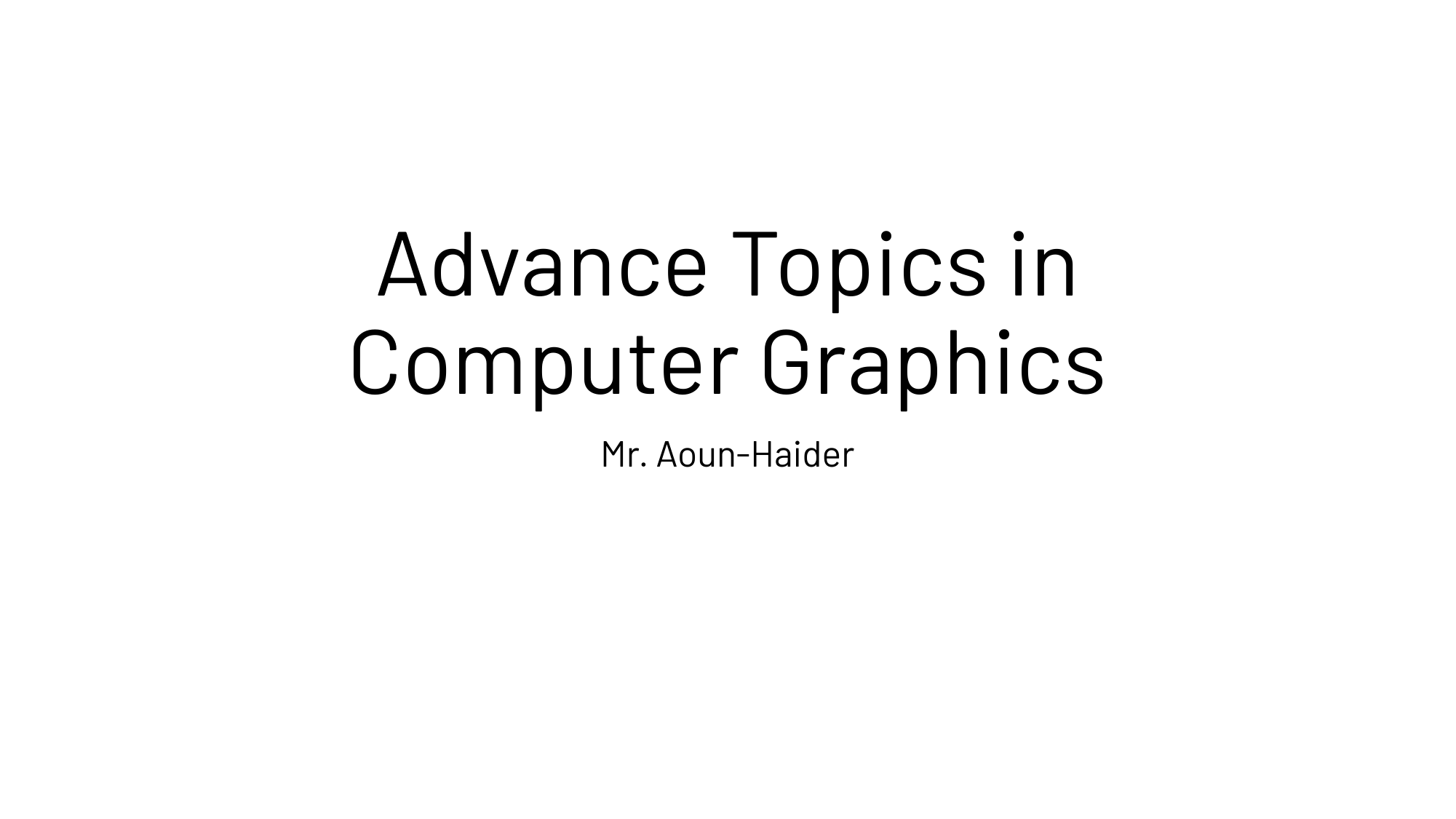

# Advance Topics in Computer Graphics
Mr. Aoun-Haider